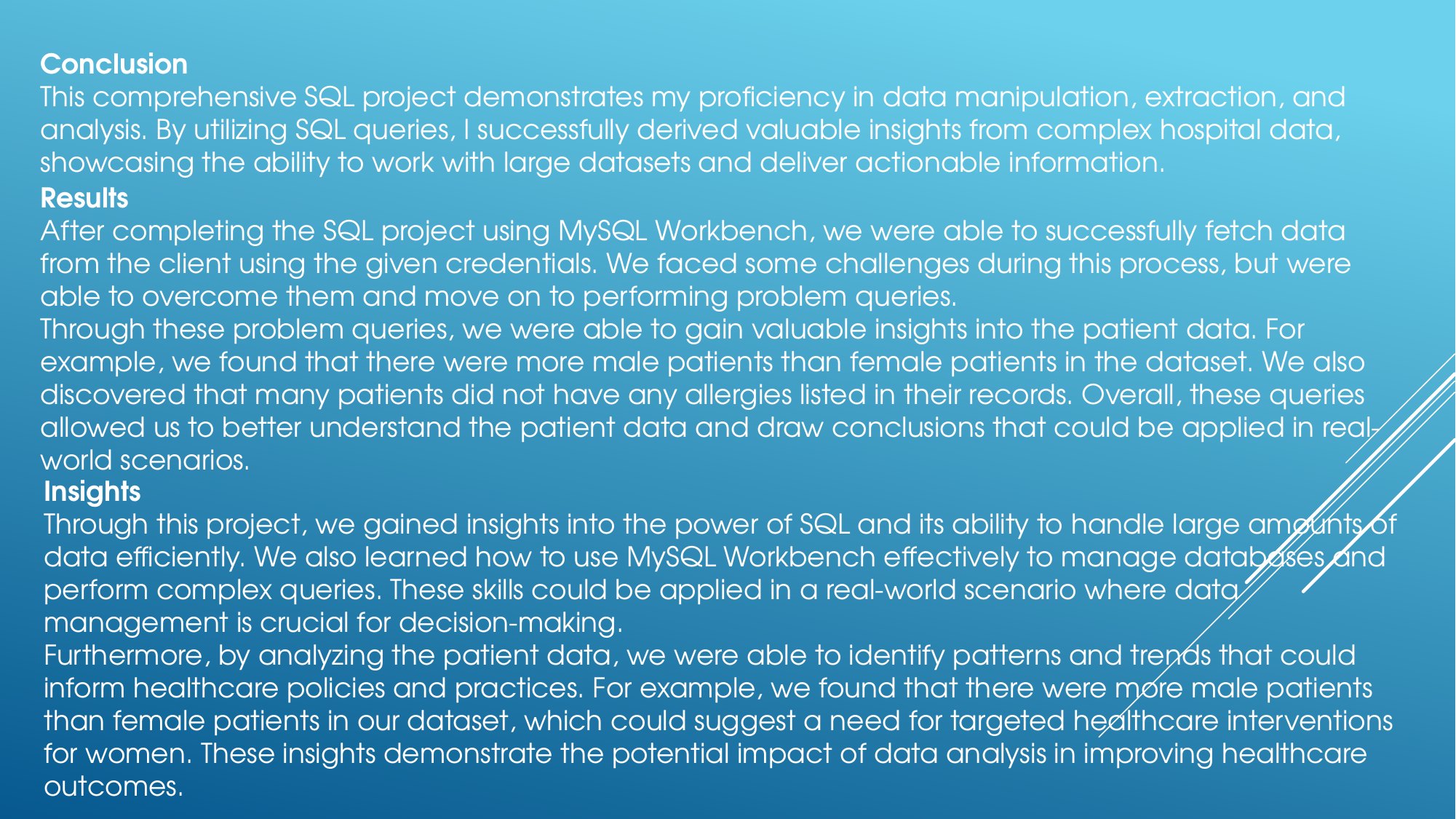

Conclusion
This comprehensive SQL project demonstrates my proficiency in data manipulation, extraction, and analysis. By utilizing SQL queries, I successfully derived valuable insights from complex hospital data, showcasing the ability to work with large datasets and deliver actionable information.
Results
After completing the SQL project using MySQL Workbench, we were able to successfully fetch data from the client using the given credentials. We faced some challenges during this process, but were able to overcome them and move on to performing problem queries.
Through these problem queries, we were able to gain valuable insights into the patient data. For example, we found that there were more male patients than female patients in the dataset. We also discovered that many patients did not have any allergies listed in their records. Overall, these queries allowed us to better understand the patient data and draw conclusions that could be applied in real-world scenarios.
Insights
Through this project, we gained insights into the power of SQL and its ability to handle large amounts of data efficiently. We also learned how to use MySQL Workbench effectively to manage databases and perform complex queries. These skills could be applied in a real-world scenario where data management is crucial for decision-making.
Furthermore, by analyzing the patient data, we were able to identify patterns and trends that could inform healthcare policies and practices. For example, we found that there were more male patients than female patients in our dataset, which could suggest a need for targeted healthcare interventions for women. These insights demonstrate the potential impact of data analysis in improving healthcare outcomes.